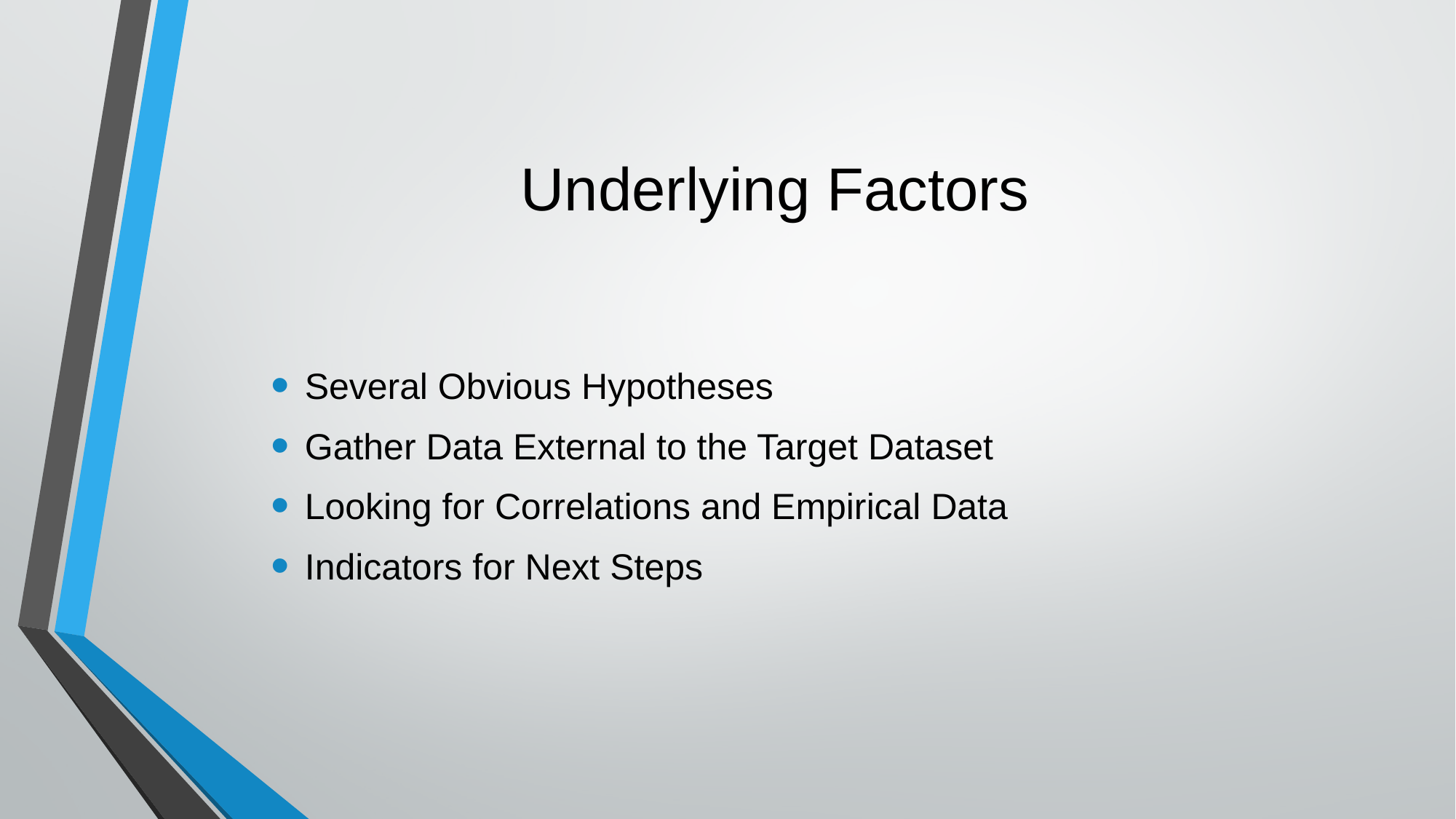

# Underlying Factors
Several Obvious Hypotheses
Gather Data External to the Target Dataset
Looking for Correlations and Empirical Data
Indicators for Next Steps